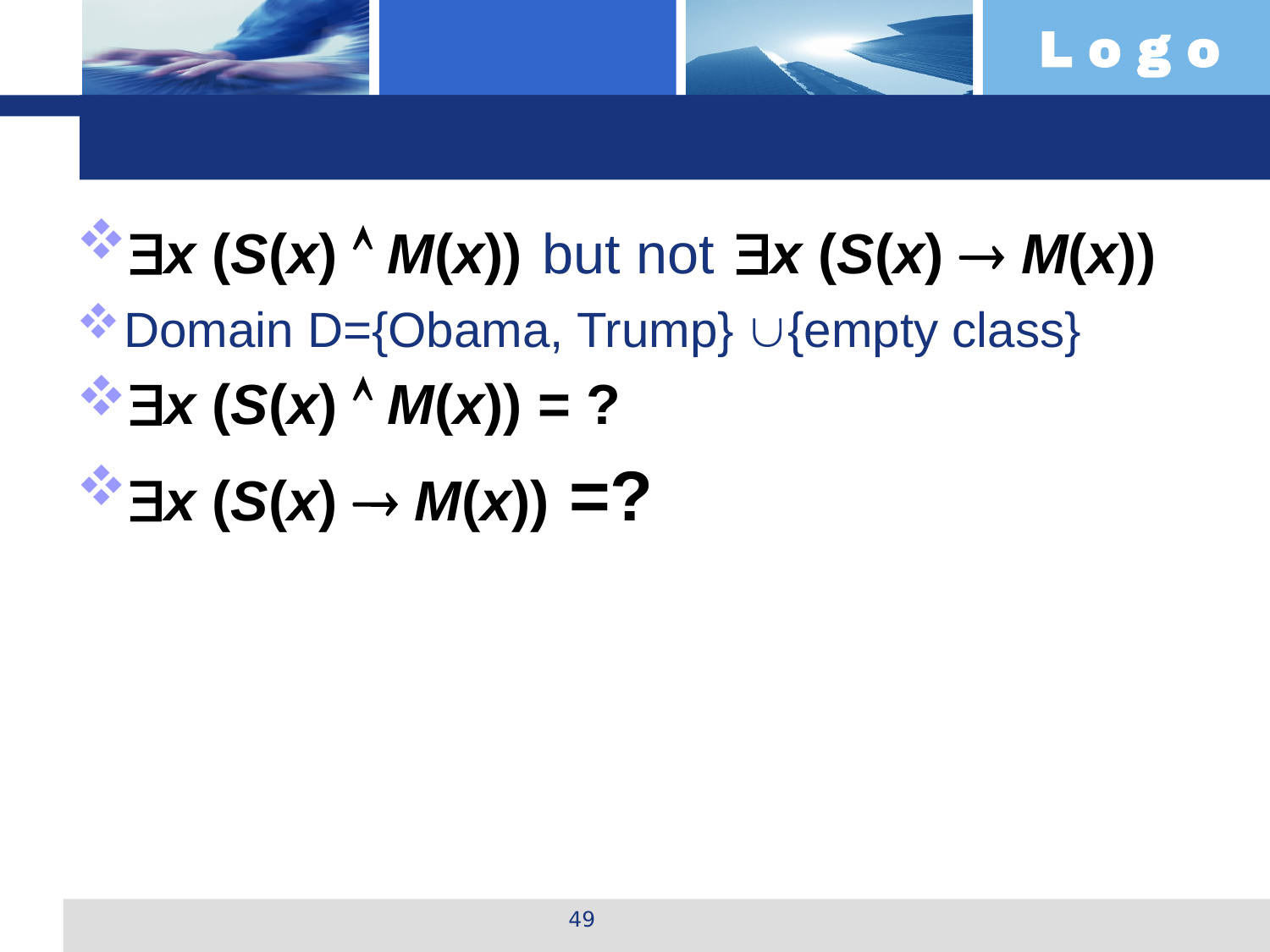

#
∃x (S(x) ∧ M(x)) but not ∃x (S(x) → M(x))
Domain D={Obama, Trump} ∪{empty class}
∃x (S(x) ∧ M(x)) = ?
∃x (S(x) → M(x)) =?

49